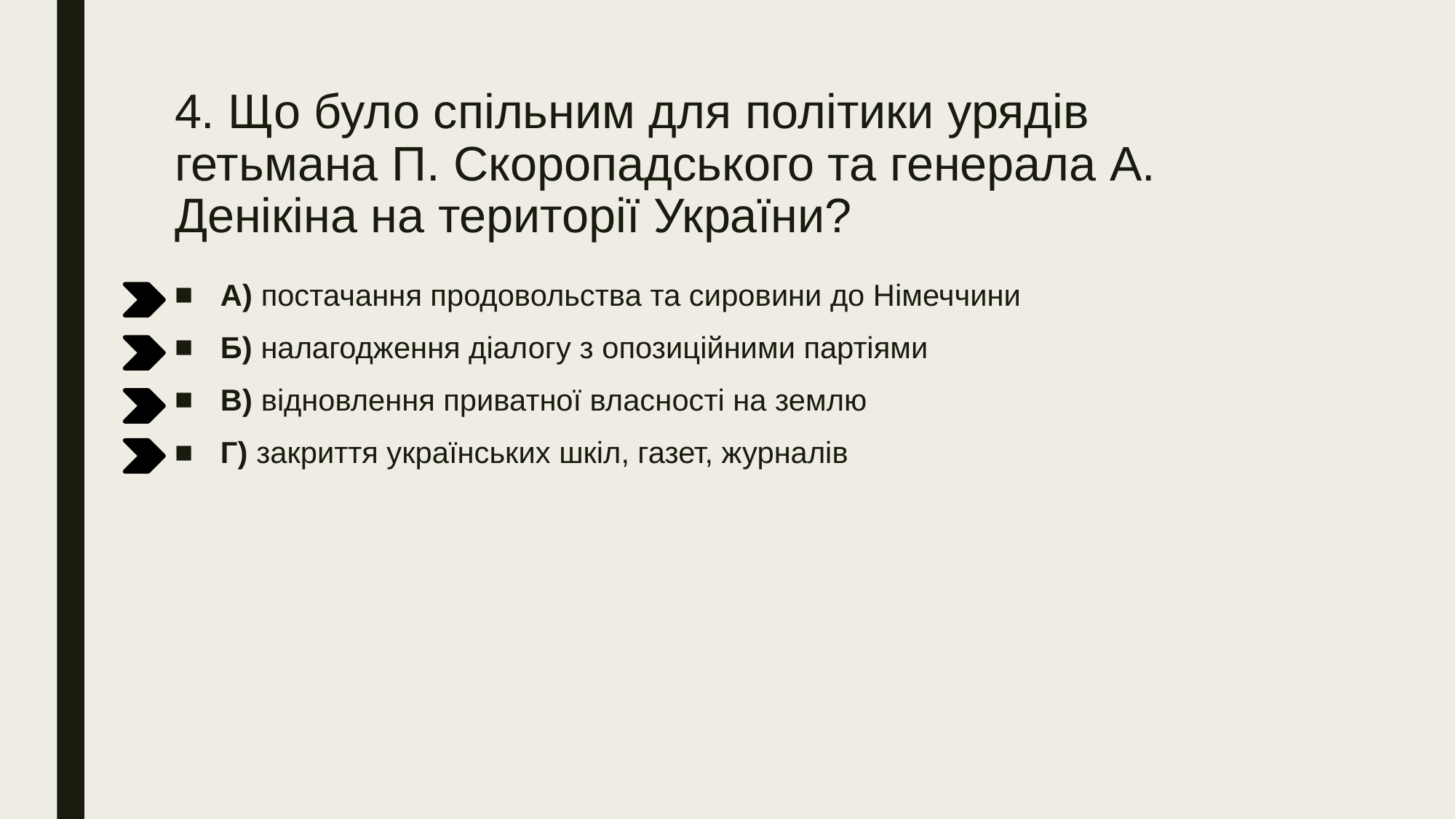

# 4. Що було спільним для політики урядів гетьмана П. Скоропадського та генерала А. Денікіна на території України?
А) постачання продовольства та сировини до Німеччини
Б) налагодження діалогу з опозиційними партіями
В) відновлення приватної власності на землю
Г) закриття українських шкіл, газет, журналів